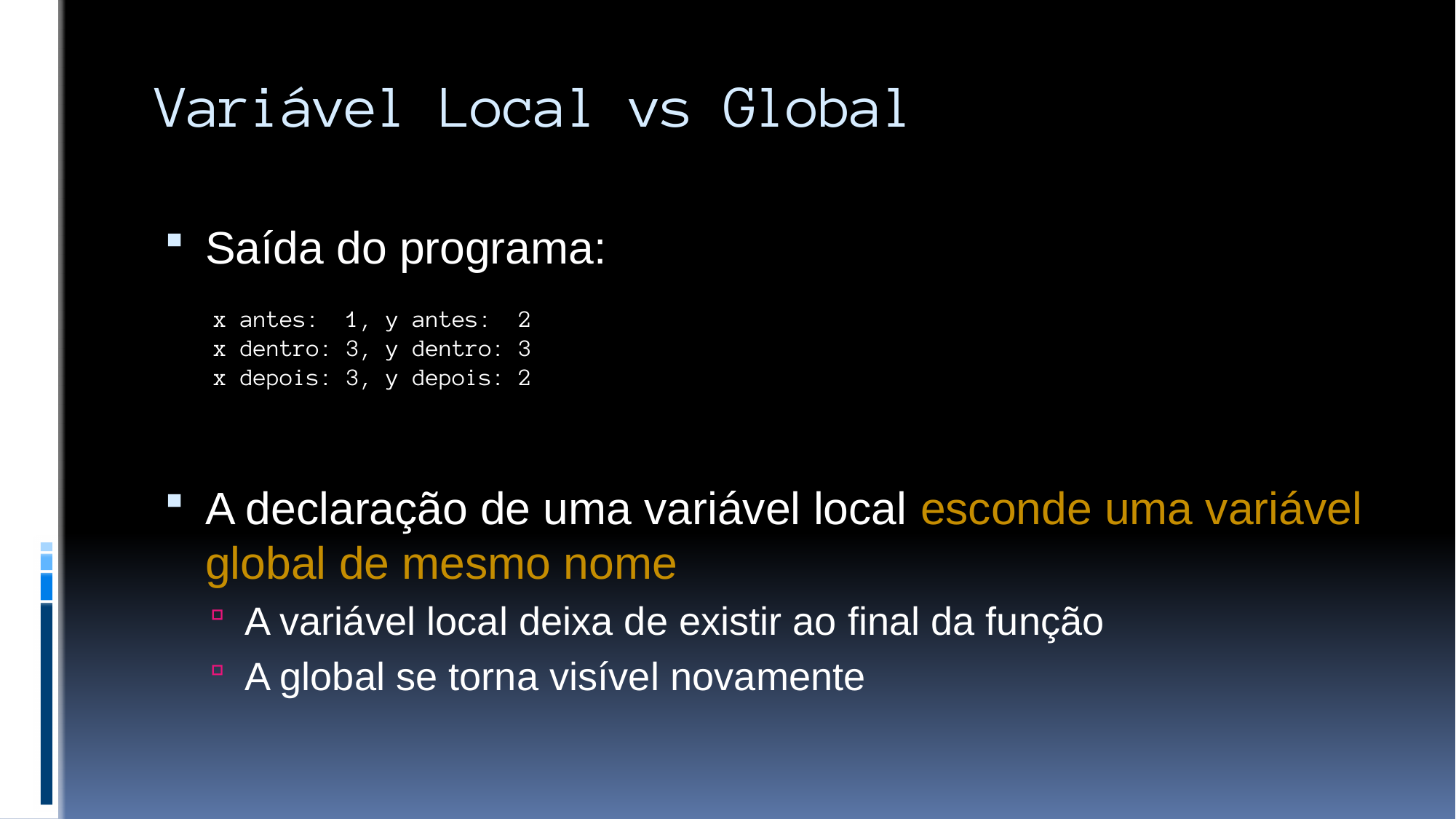

# Variável Local vs Global
Saída do programa:

A declaração de uma variável local esconde uma variável global de mesmo nome
A variável local deixa de existir ao final da função
A global se torna visível novamente
x antes:  1, y antes:  2
x dentro: 3, y dentro: 3
x depois: 3, y depois: 2